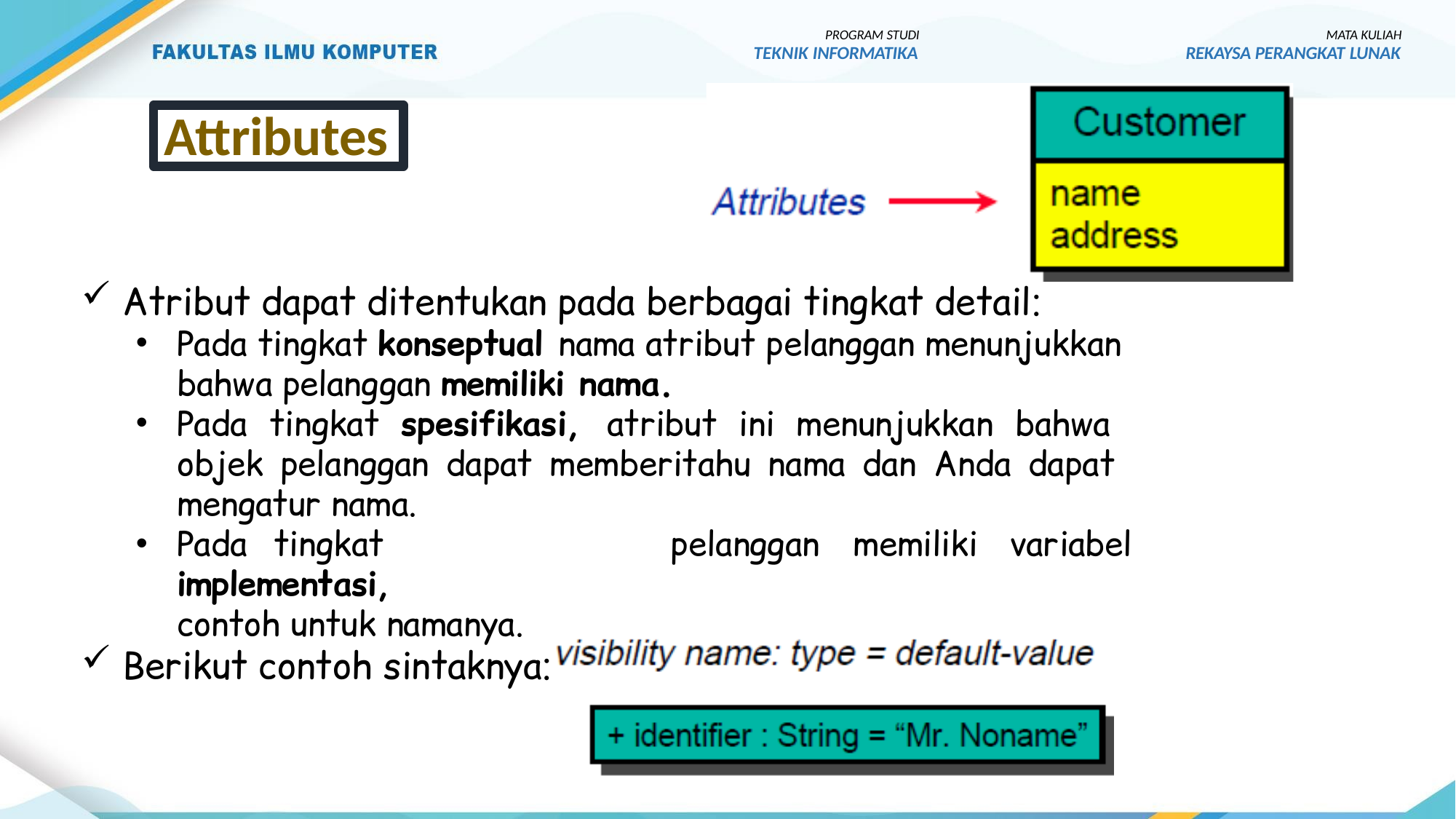

PROGRAM STUDI
TEKNIK INFORMATIKA
MATA KULIAH
REKAYSA PERANGKAT LUNAK

Attributes
Atribut dapat ditentukan pada berbagai tingkat detail:
Pada tingkat konseptual nama atribut pelanggan menunjukkan  bahwa pelanggan memiliki nama.
Pada tingkat spesifikasi, atribut ini menunjukkan bahwa  objek pelanggan dapat memberitahu nama dan Anda dapat  mengatur nama.
Pada	tingkat	implementasi,
contoh untuk namanya.
Berikut contoh sintaknya:
pelanggan	memiliki	variabel